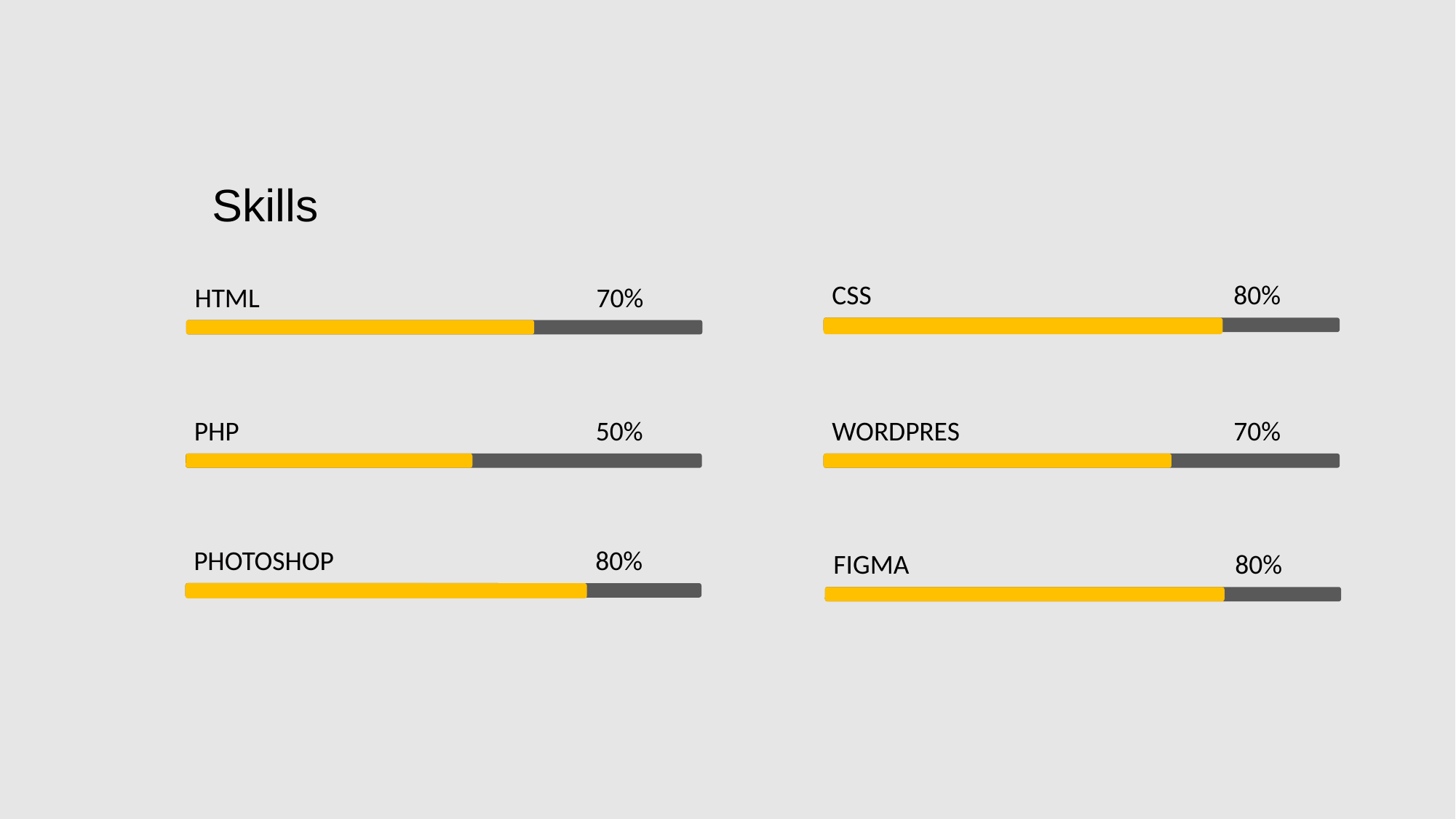

Skills
CSS
80%

HTML
70%

PHP
50%

WORDPRES
70%

PHOTOSHOP
80%

FIGMA
80%